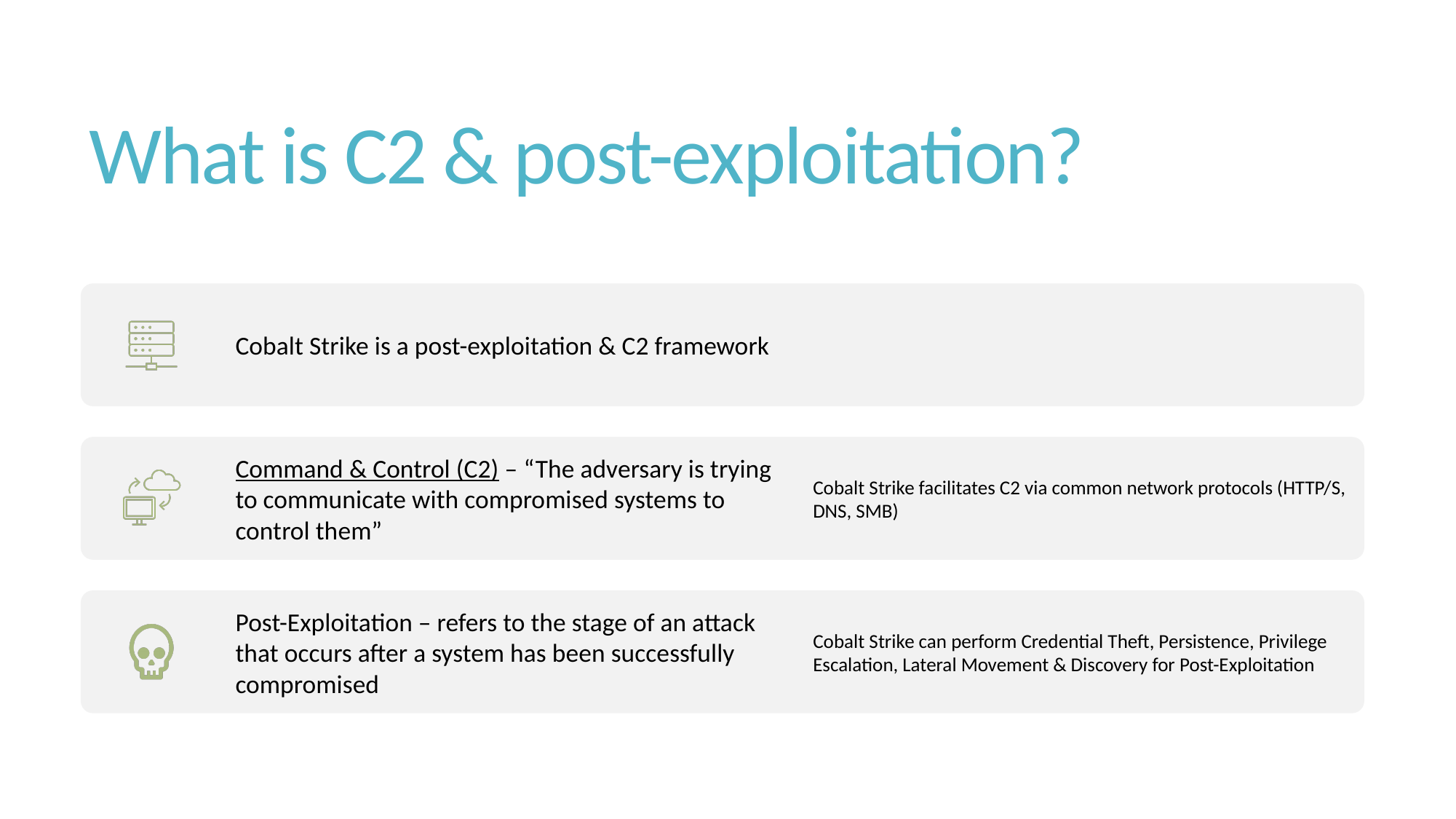

# What is C2 & post-exploitation?
Cobalt Strike is a post-exploitation & C2 framework
Command & Control (C2) – “The adversary is trying to communicate with compromised systems to control them”
Cobalt Strike facilitates C2 via common network protocols (HTTP/S, DNS, SMB)
Post-Exploitation – refers to the stage of an attack that occurs after a system has been successfully compromised
Cobalt Strike can perform Credential Theft, Persistence, Privilege Escalation, Lateral Movement & Discovery for Post-Exploitation